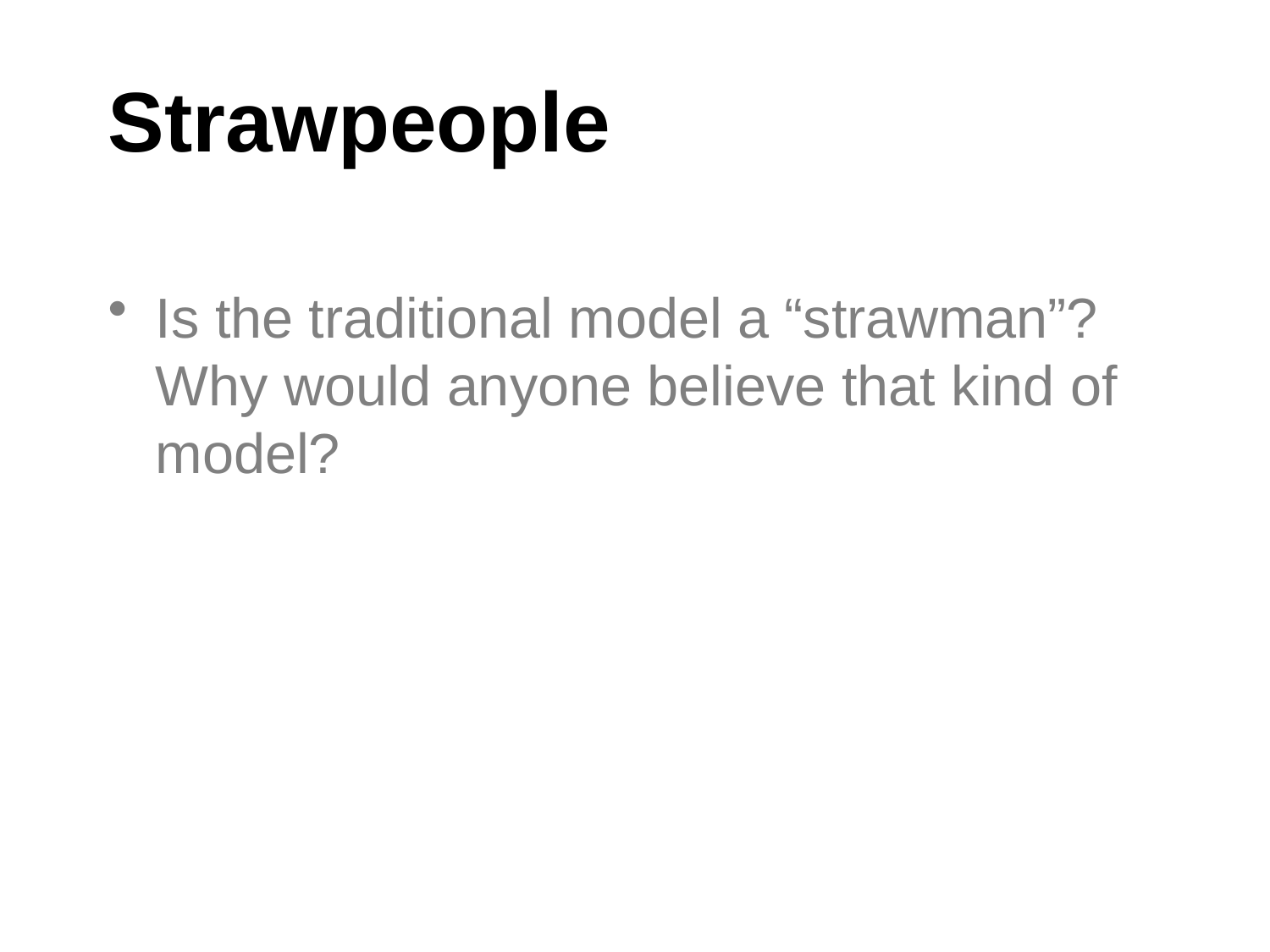

# Strawpeople
Is the traditional model a “strawman”?  Why would anyone believe that kind of model?
20